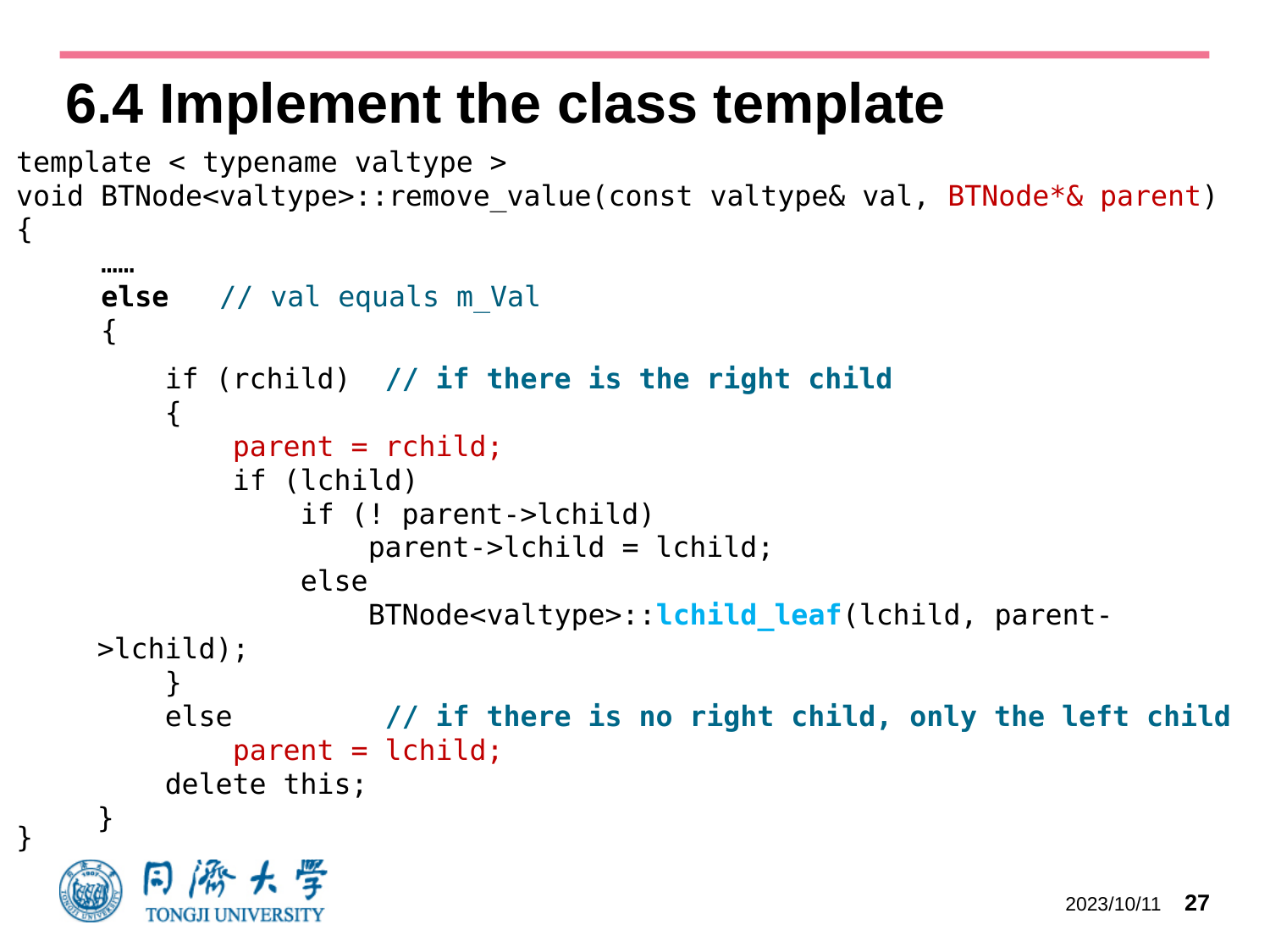

# 6.4 Implement the class template
template < typename valtype >
void BTNode<valtype>::remove_value(const valtype& val, BTNode*& parent)
{
     ……
     else   // val equals m_Val
     {

}
    if (rchild)  // if there is the right child
    {
        parent = rchild;
        if (lchild)
            if (! parent->lchild)
                parent->lchild = lchild;
            else
                BTNode<valtype>::lchild_leaf(lchild, parent->lchild);
    }
    else         // if there is no right child, only the left child
        parent = lchild;
    delete this;
}

2023/10/11
27